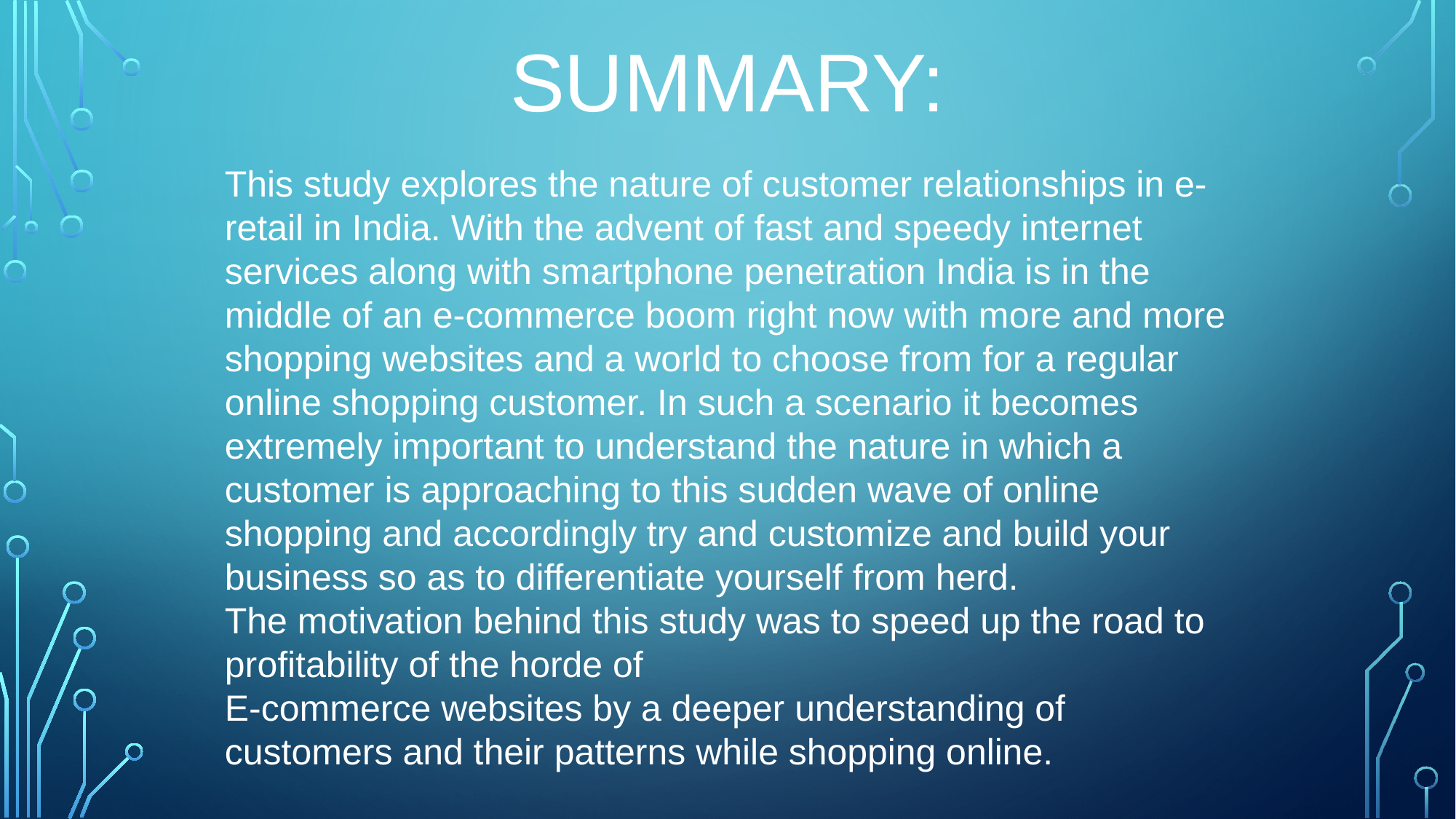

SUMMARY:
This study explores the nature of customer relationships in e-retail in India. With the advent of fast and speedy internet services along with smartphone penetration India is in the middle of an e-commerce boom right now with more and more shopping websites and a world to choose from for a regular online shopping customer. In such a scenario it becomes extremely important to understand the nature in which a customer is approaching to this sudden wave of online shopping and accordingly try and customize and build your business so as to differentiate yourself from herd.
The motivation behind this study was to speed up the road to profitability of the horde of
E-commerce websites by a deeper understanding of customers and their patterns while shopping online.